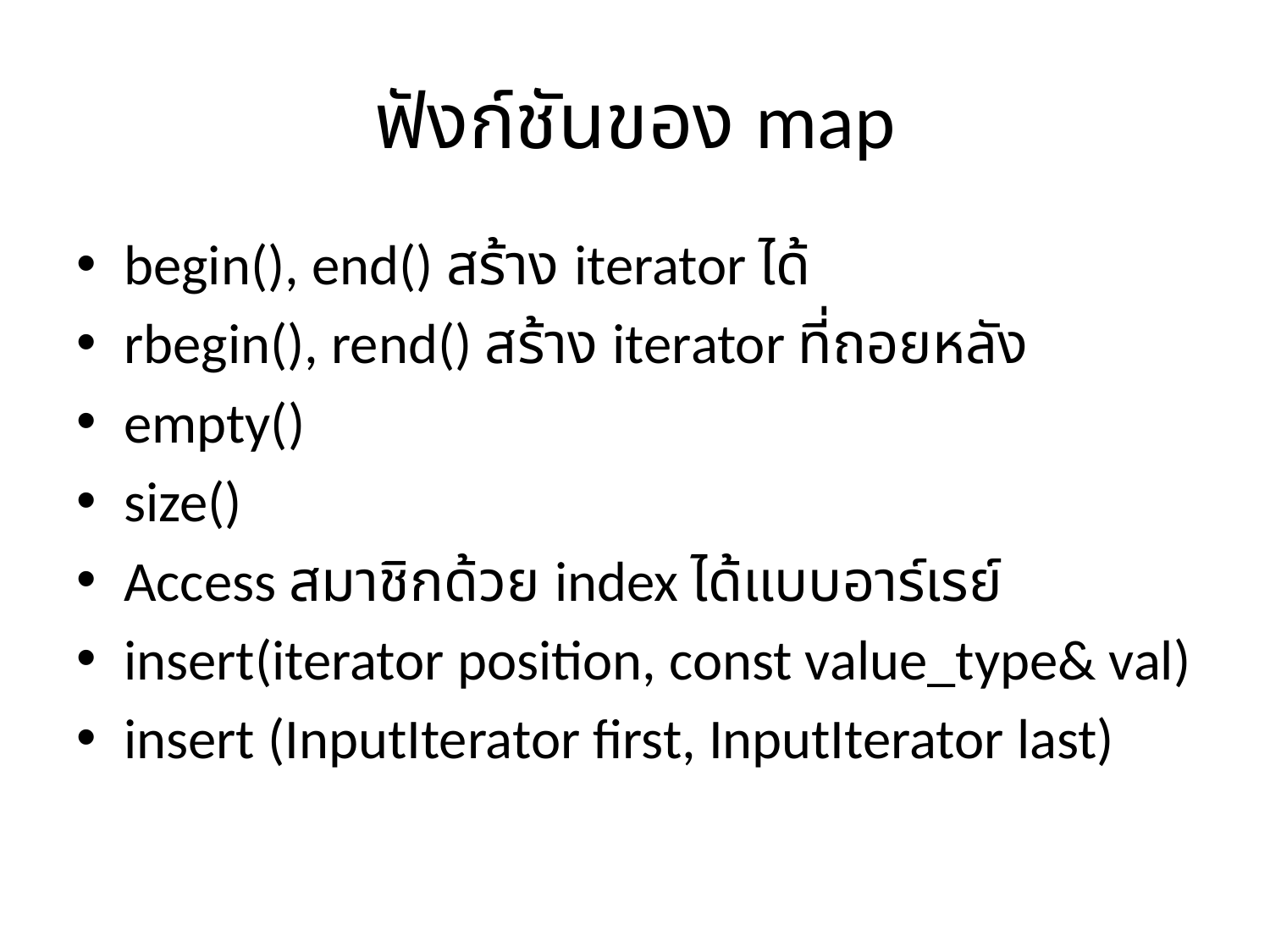

# ฟังก์ชันของ map
begin(), end() สร้าง iterator ได้
rbegin(), rend() สร้าง iterator ที่ถอยหลัง
empty()
size()
Access สมาชิกด้วย index ได้แบบอาร์เรย์
insert(iterator position, const value_type& val)
insert (InputIterator first, InputIterator last)